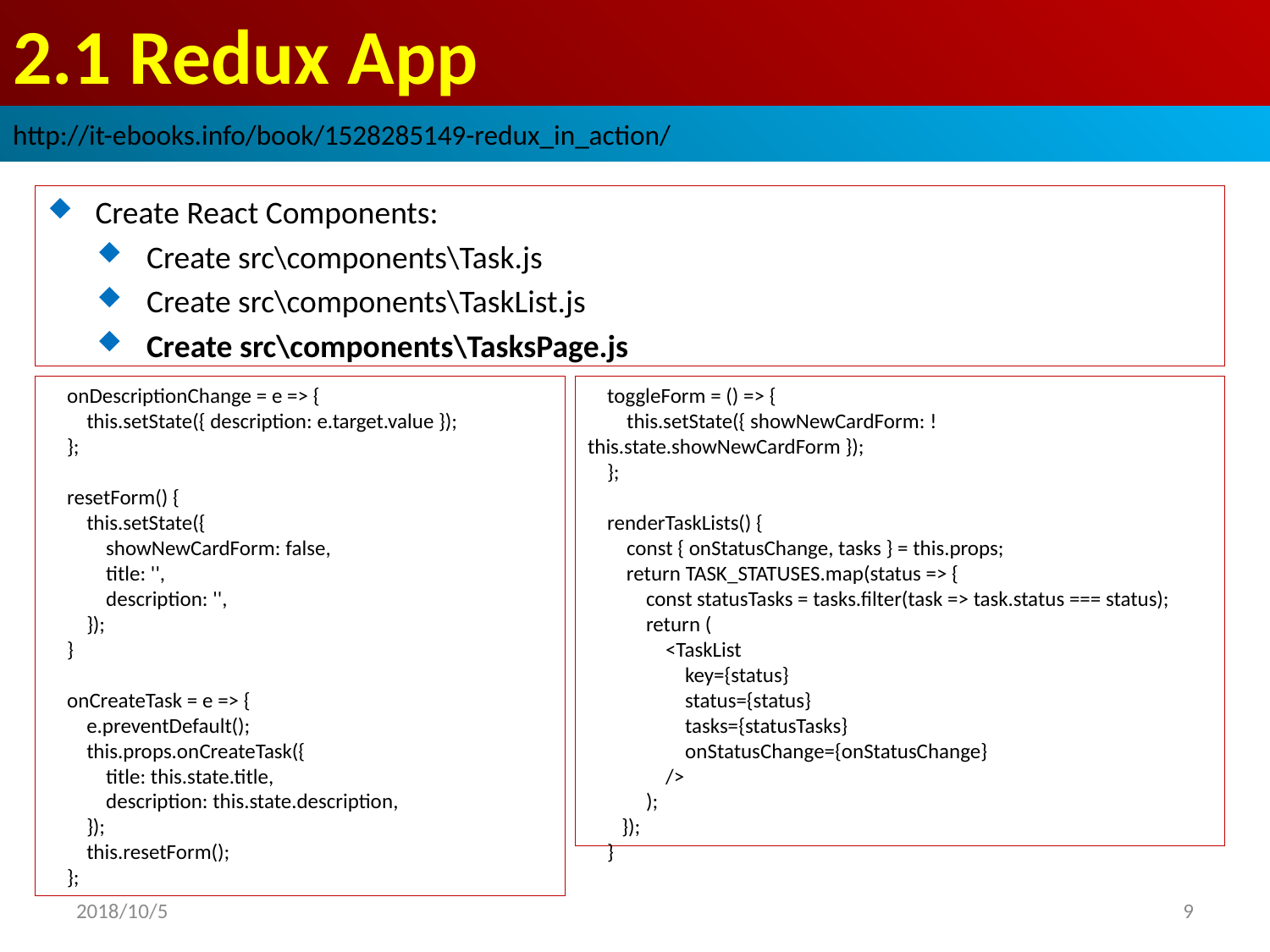

# 2.1 Redux App
http://it-ebooks.info/book/1528285149-redux_in_action/
Create React Components:
Create src\components\Task.js
Create src\components\TaskList.js
Create src\components\TasksPage.js
    onDescriptionChange = e => {
        this.setState({ description: e.target.value });
    };
    resetForm() {
        this.setState({
            showNewCardForm: false,
            title: '',
            description: '',
        });
    }
    onCreateTask = e => {
        e.preventDefault();
        this.props.onCreateTask({
            title: this.state.title,
            description: this.state.description,
        });
        this.resetForm();
    };
    toggleForm = () => {
        this.setState({ showNewCardForm: !this.state.showNewCardForm });
    };
    renderTaskLists() {
        const { onStatusChange, tasks } = this.props;
        return TASK_STATUSES.map(status => {
            const statusTasks = tasks.filter(task => task.status === status);
            return (
                <TaskList
                    key={status}
                    status={status}
                    tasks={statusTasks}
                    onStatusChange={onStatusChange}
                />
            );
       });
    }
2018/10/5
9